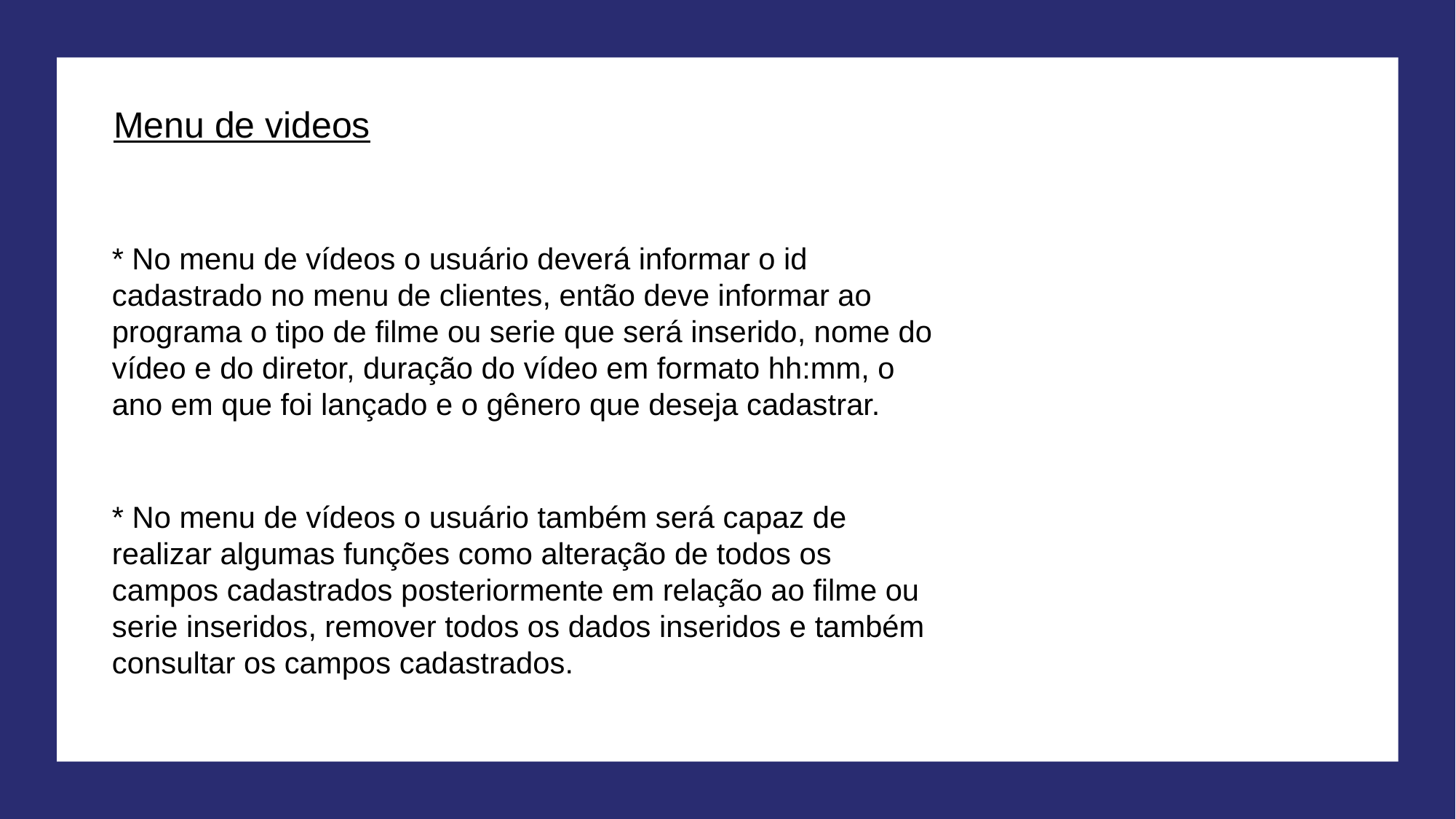

Menu de videos
* No menu de vídeos o usuário deverá informar o id cadastrado no menu de clientes, então deve informar ao programa o tipo de filme ou serie que será inserido, nome do vídeo e do diretor, duração do vídeo em formato hh:mm, o ano em que foi lançado e o gênero que deseja cadastrar.
* No menu de vídeos o usuário também será capaz de realizar algumas funções como alteração de todos os campos cadastrados posteriormente em relação ao filme ou serie inseridos, remover todos os dados inseridos e também consultar os campos cadastrados.